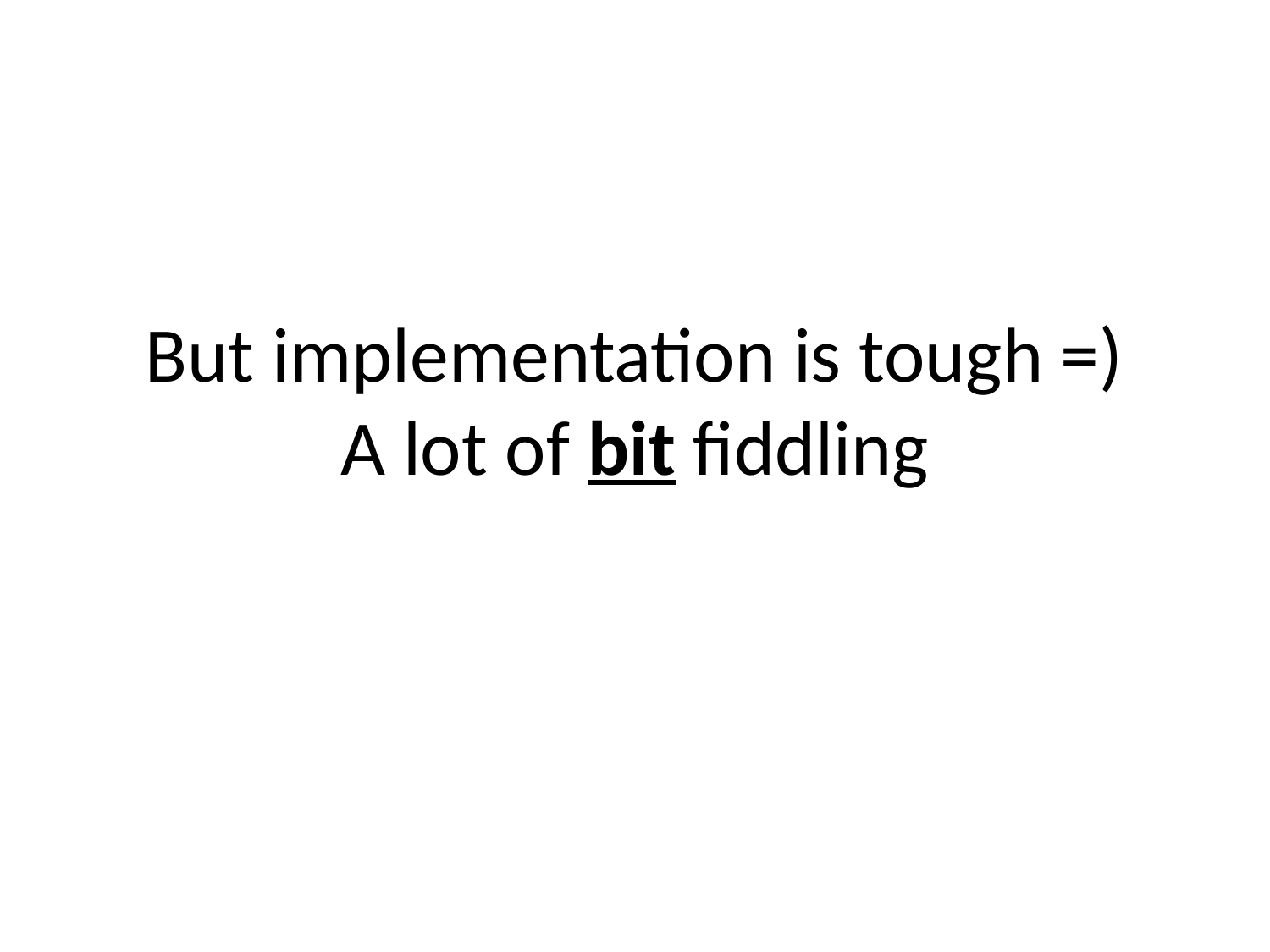

# But implementation is tough =) A lot of bit fiddling